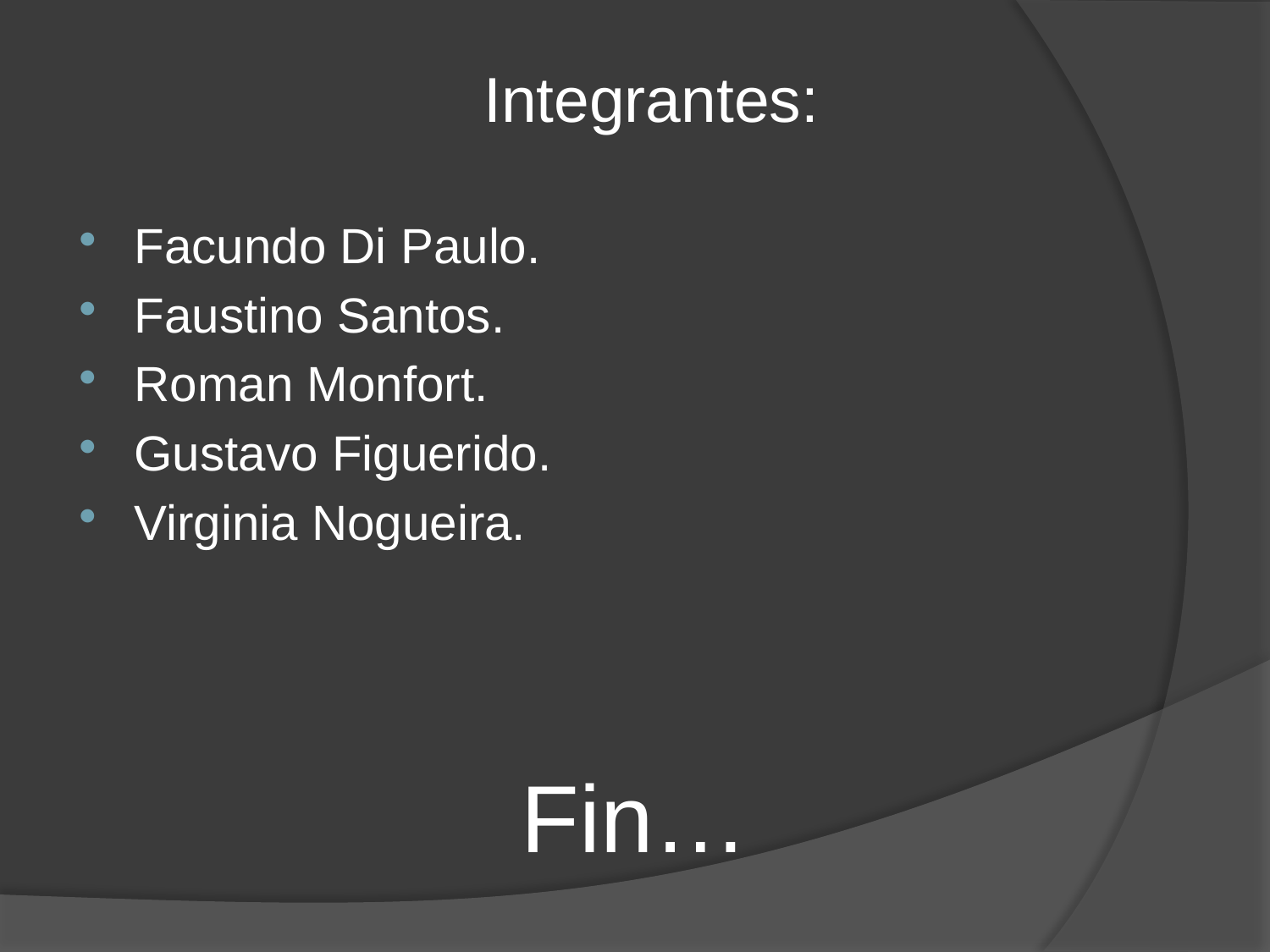

Integrantes:

Facundo Di Paulo.
Faustino Santos.
Roman Monfort.
Gustavo Figuerido.
Virginia Nogueira.

# Fin…